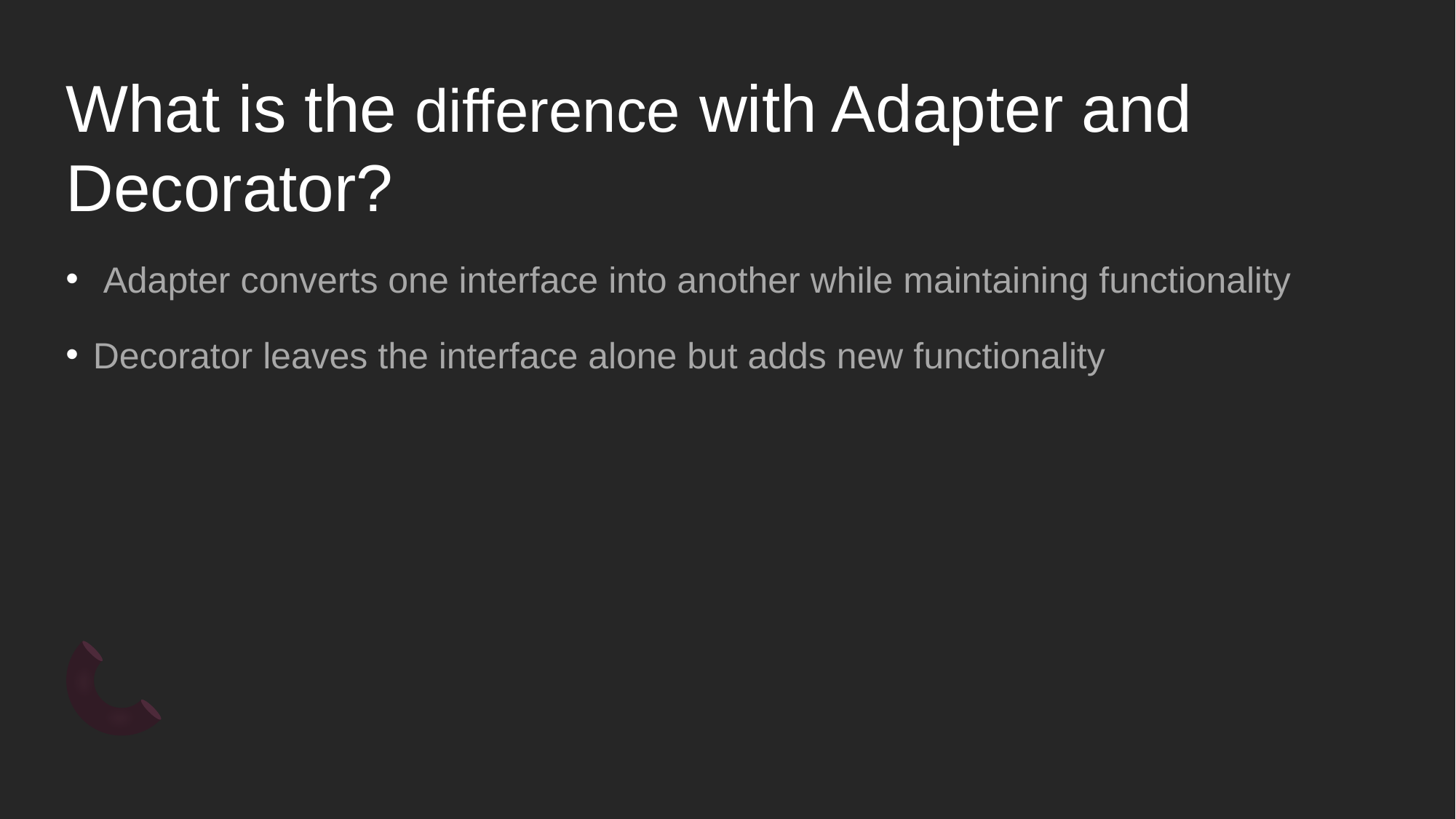

# What is the difference with Adapter and Decorator?
 Adapter converts one interface into another while maintaining functionality
Decorator leaves the interface alone but adds new functionality